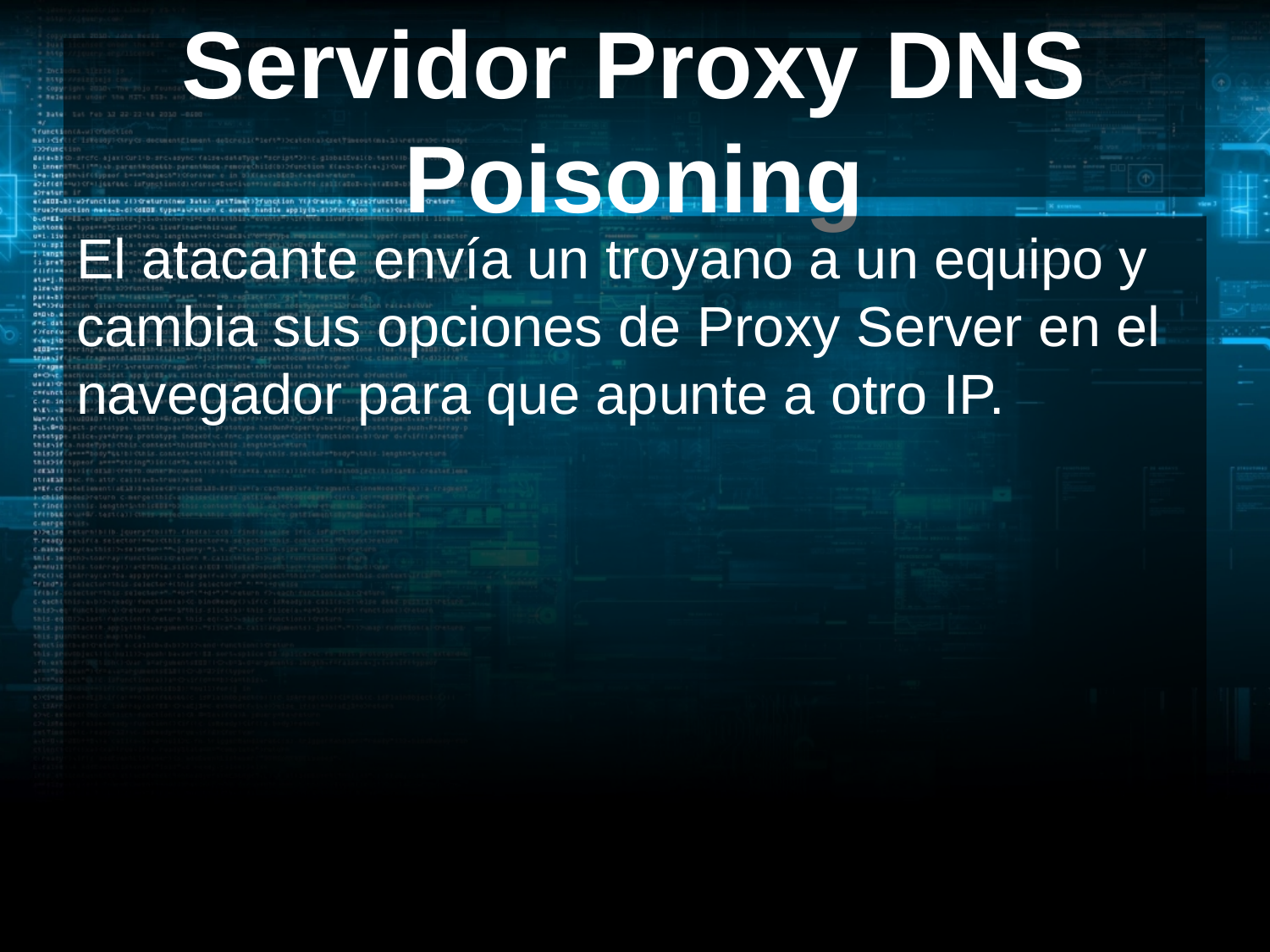

# Servidor Proxy DNS Poisoning
El atacante envía un troyano a un equipo y cambia sus opciones de Proxy Server en el navegador para que apunte a otro IP.